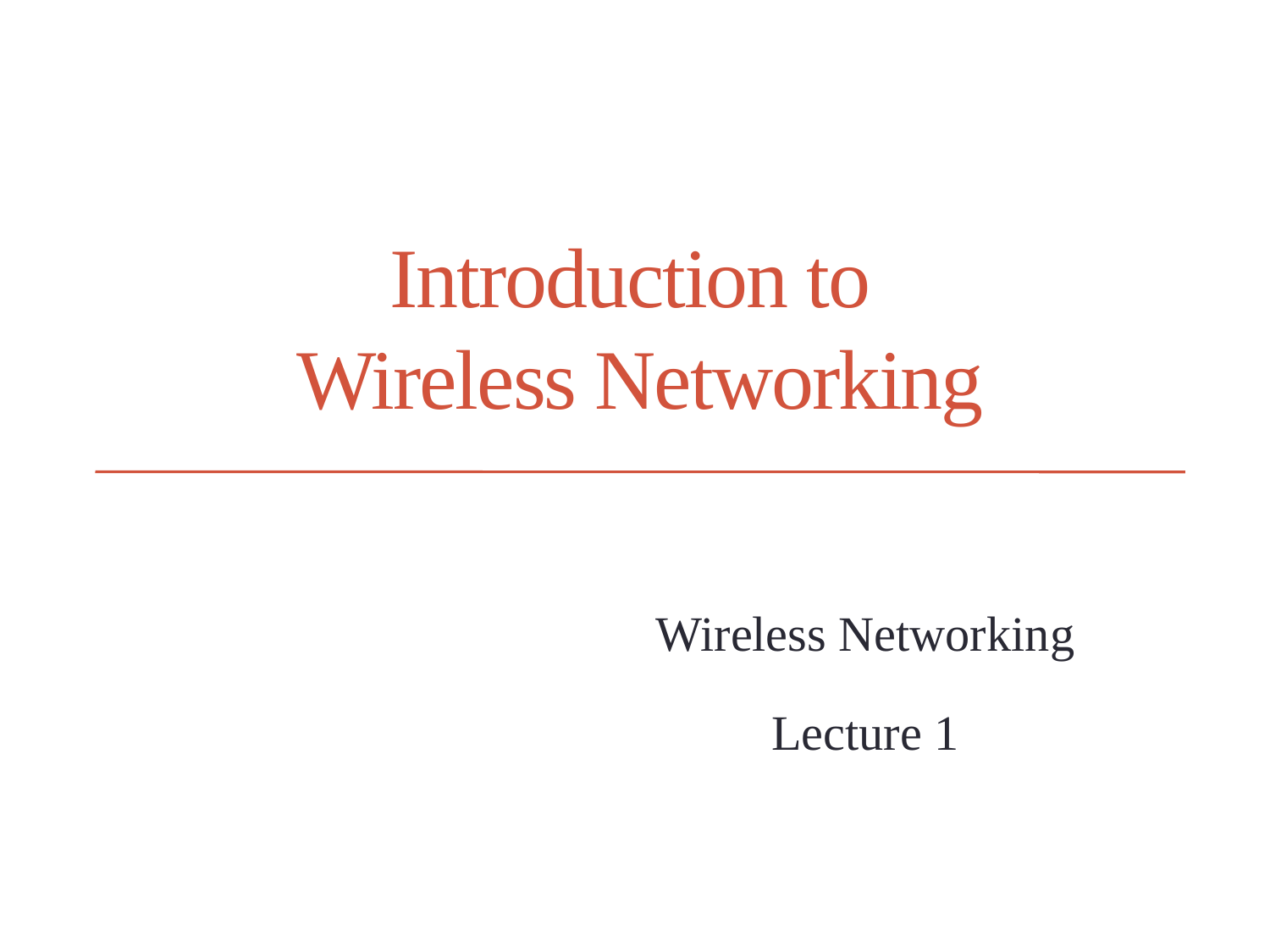

Introduction to
Wireless Networking
Wireless Networking
Lecture 1